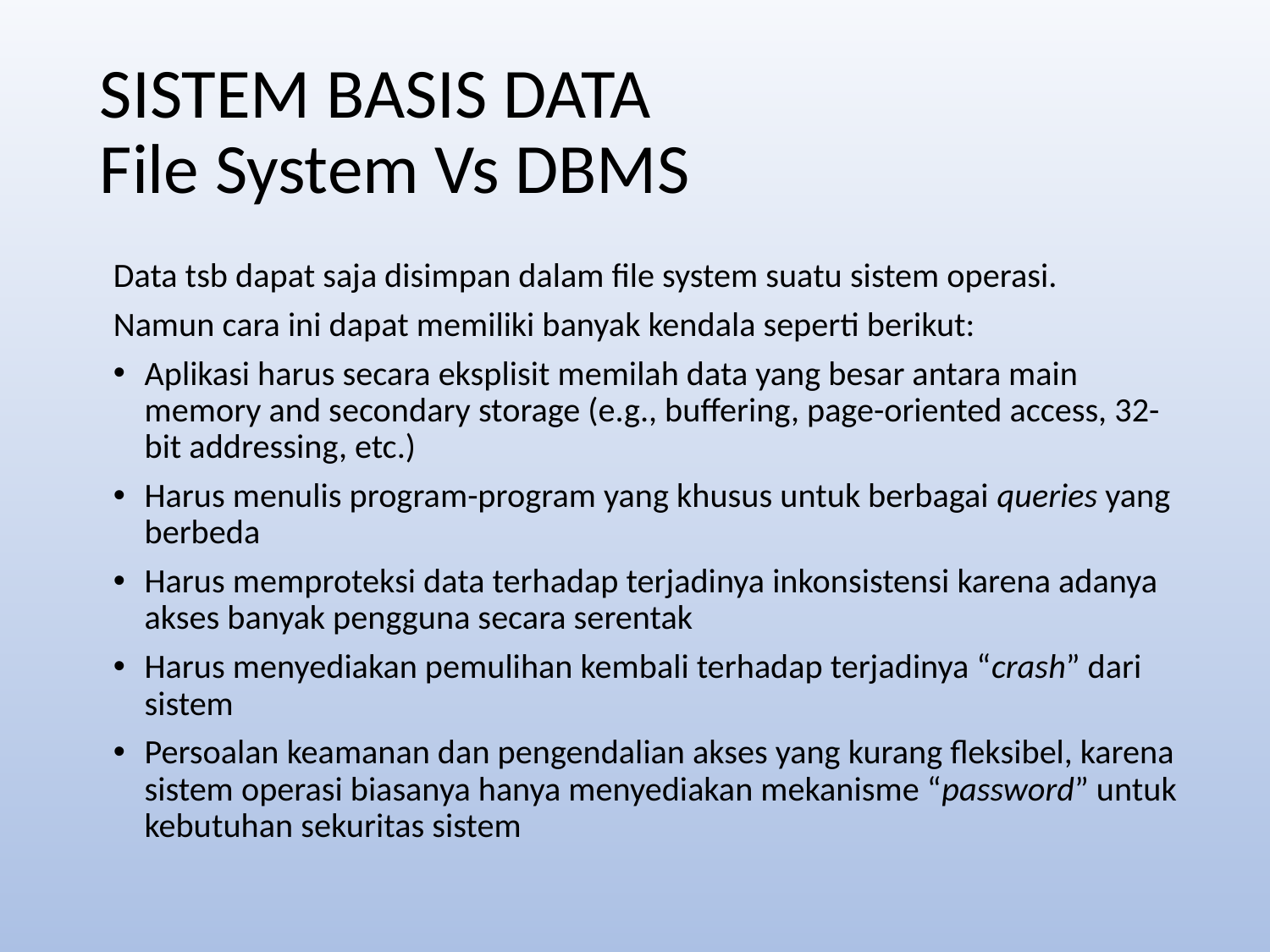

SISTEM BASIS DATA
File System Vs DBMS

Data tsb dapat saja disimpan dalam file system suatu sistem operasi.
Namun cara ini dapat memiliki banyak kendala seperti berikut:
Aplikasi harus secara eksplisit memilah data yang besar antara main memory and secondary storage (e.g., buffering, page-oriented access, 32-bit addressing, etc.)
Harus menulis program-program yang khusus untuk berbagai queries yang berbeda
Harus memproteksi data terhadap terjadinya inkonsistensi karena adanya akses banyak pengguna secara serentak
Harus menyediakan pemulihan kembali terhadap terjadinya “crash” dari sistem
Persoalan keamanan dan pengendalian akses yang kurang fleksibel, karena sistem operasi biasanya hanya menyediakan mekanisme “password” untuk kebutuhan sekuritas sistem